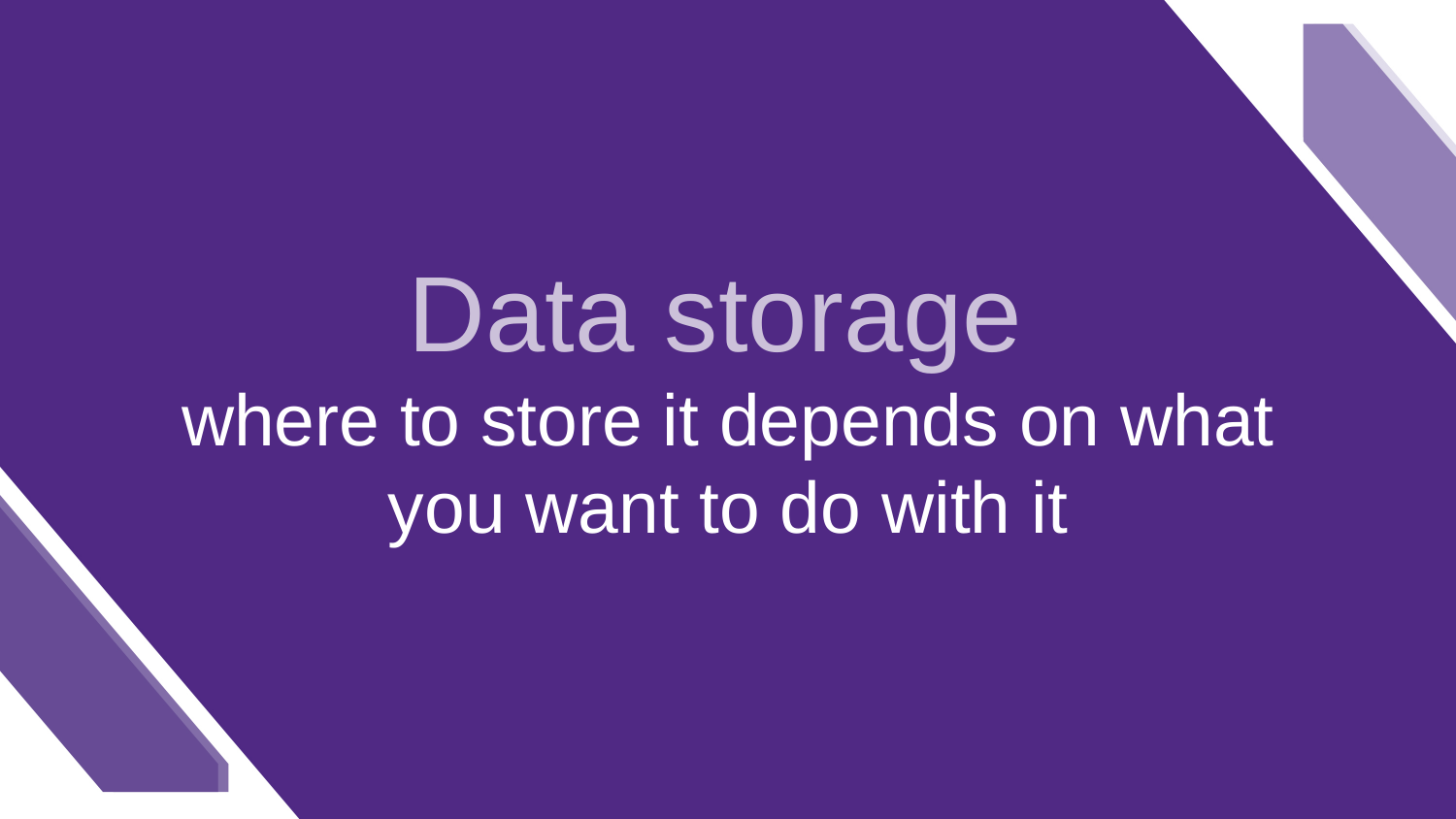

# Data storage  where to store it depends on what you want to do with it